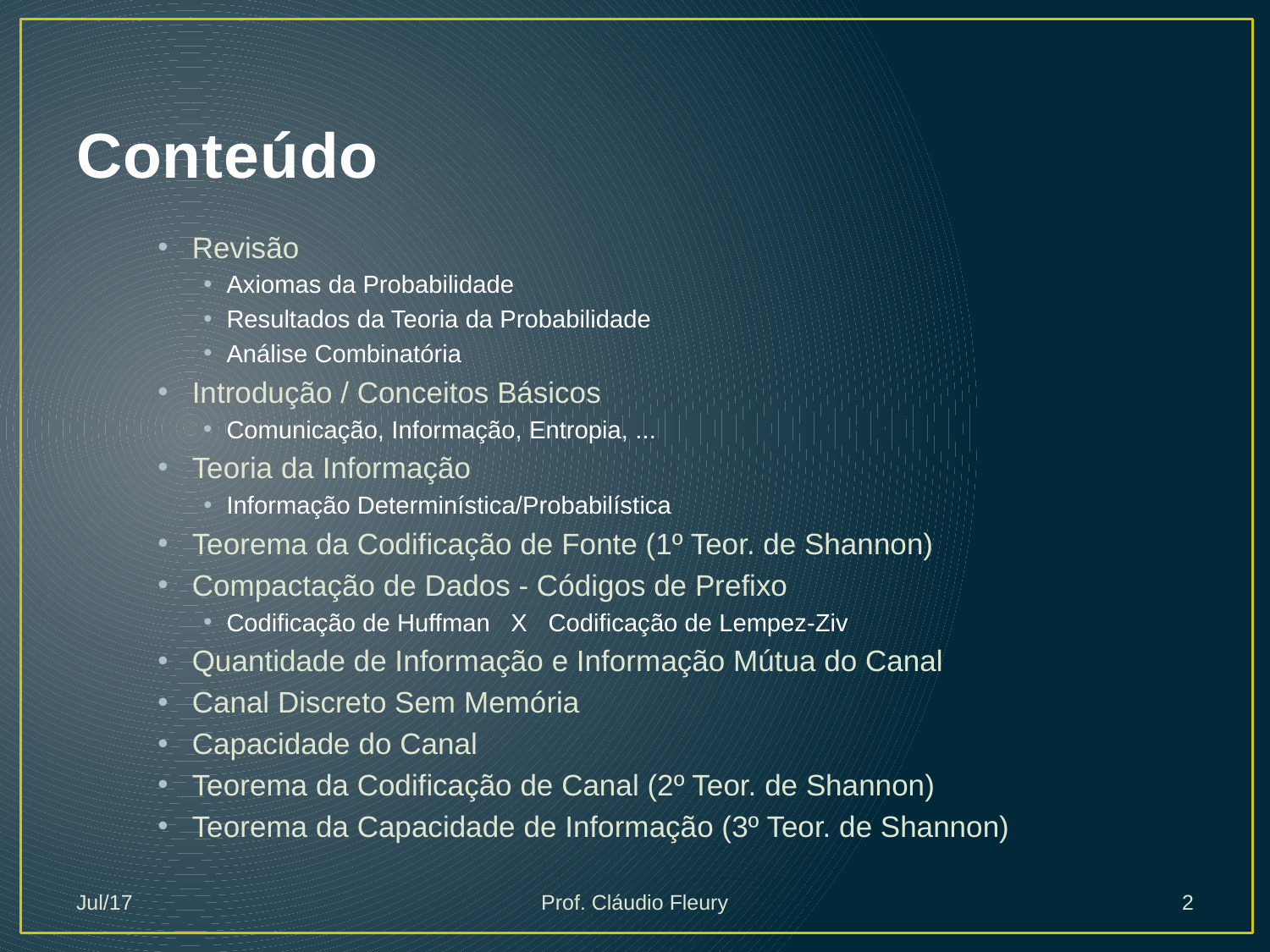

# Conteúdo
Revisão
Axiomas da Probabilidade
Resultados da Teoria da Probabilidade
Análise Combinatória
Introdução / Conceitos Básicos
Comunicação, Informação, Entropia, ...
Teoria da Informação
Informação Determinística/Probabilística
Teorema da Codificação de Fonte (1º Teor. de Shannon)
Compactação de Dados - Códigos de Prefixo
Codificação de Huffman   X   Codificação de Lempez-Ziv
Quantidade de Informação e Informação Mútua do Canal
Canal Discreto Sem Memória
Capacidade do Canal
Teorema da Codificação de Canal (2º Teor. de Shannon)
Teorema da Capacidade de Informação (3º Teor. de Shannon)

Jul/17
Prof. Cláudio Fleury
2